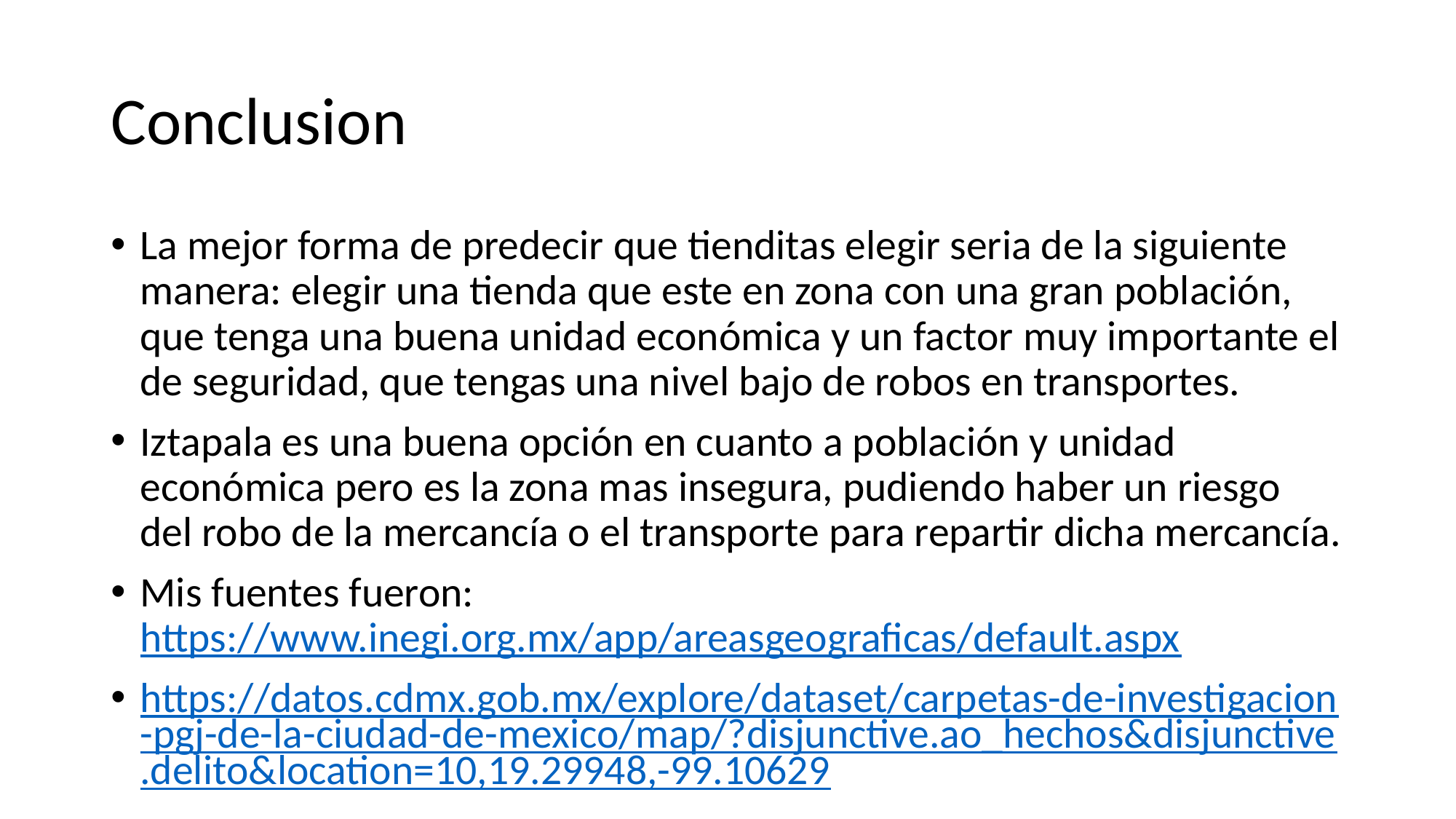

# Conclusion
La mejor forma de predecir que tienditas elegir seria de la siguiente manera: elegir una tienda que este en zona con una gran población, que tenga una buena unidad económica y un factor muy importante el de seguridad, que tengas una nivel bajo de robos en transportes.
Iztapala es una buena opción en cuanto a población y unidad económica pero es la zona mas insegura, pudiendo haber un riesgo del robo de la mercancía o el transporte para repartir dicha mercancía.
Mis fuentes fueron: https://www.inegi.org.mx/app/areasgeograficas/default.aspx
https://datos.cdmx.gob.mx/explore/dataset/carpetas-de-investigacion-pgj-de-la-ciudad-de-mexico/map/?disjunctive.ao_hechos&disjunctive.delito&location=10,19.29948,-99.10629